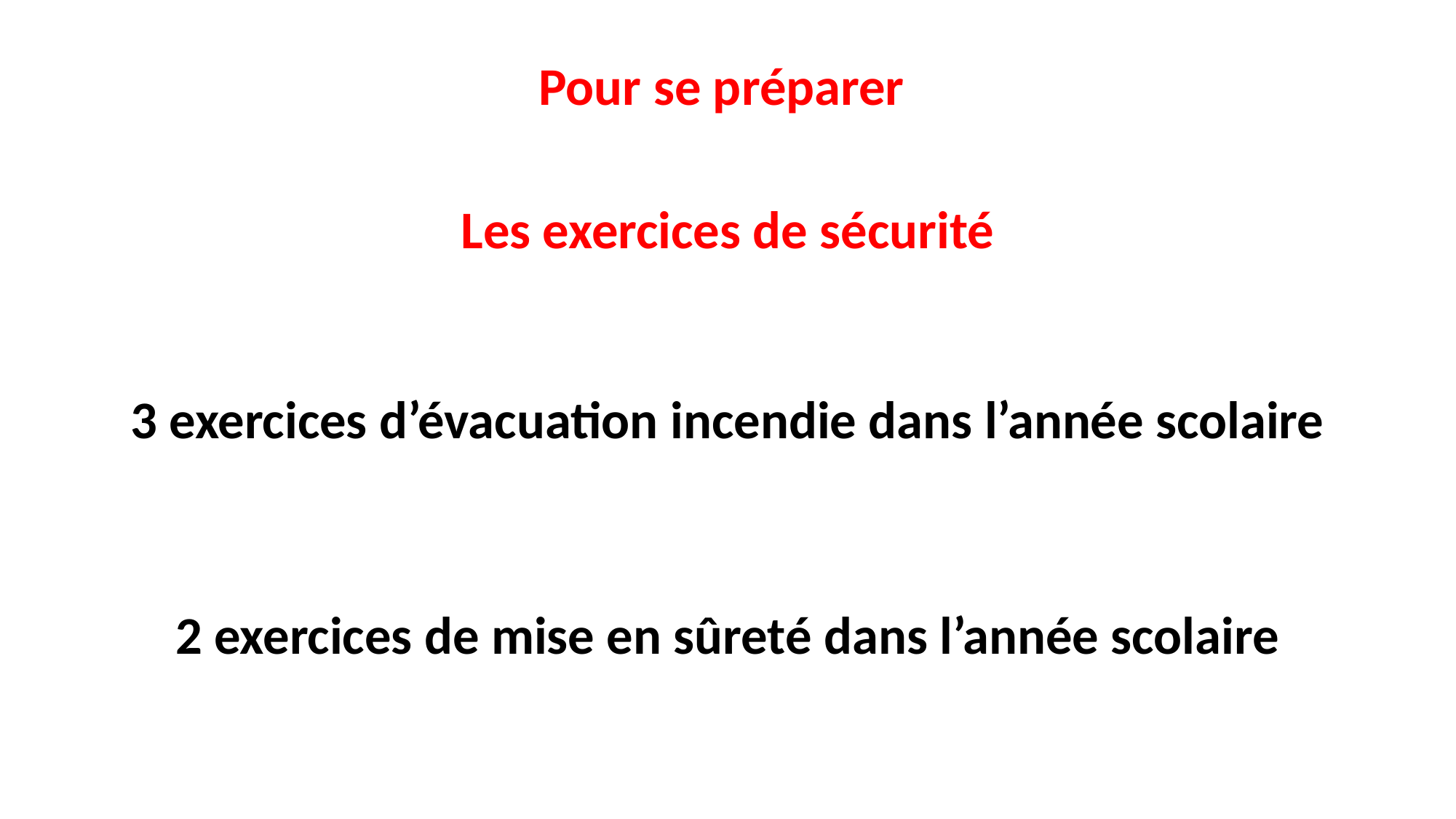

Pour se préparer

Les exercices de sécurité

3 exercices d’évacuation incendie dans l’année scolaire

2 exercices de mise en sûreté dans l’année scolaire